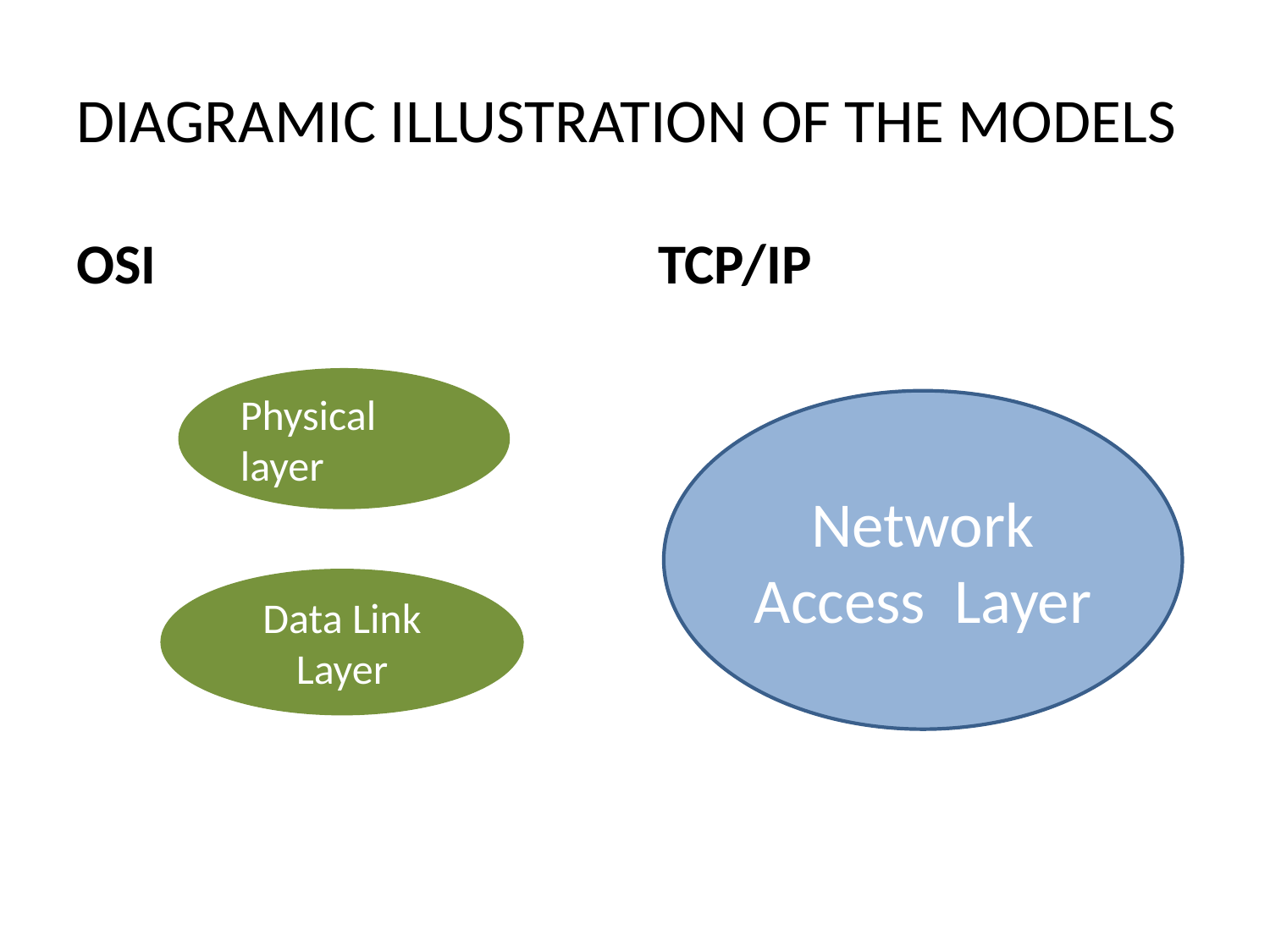

# DIAGRAMIC ILLUSTRATION OF THE MODELS
OSI
TCP/IP

Physical layer
Network Access  Layer
Data Link Layer